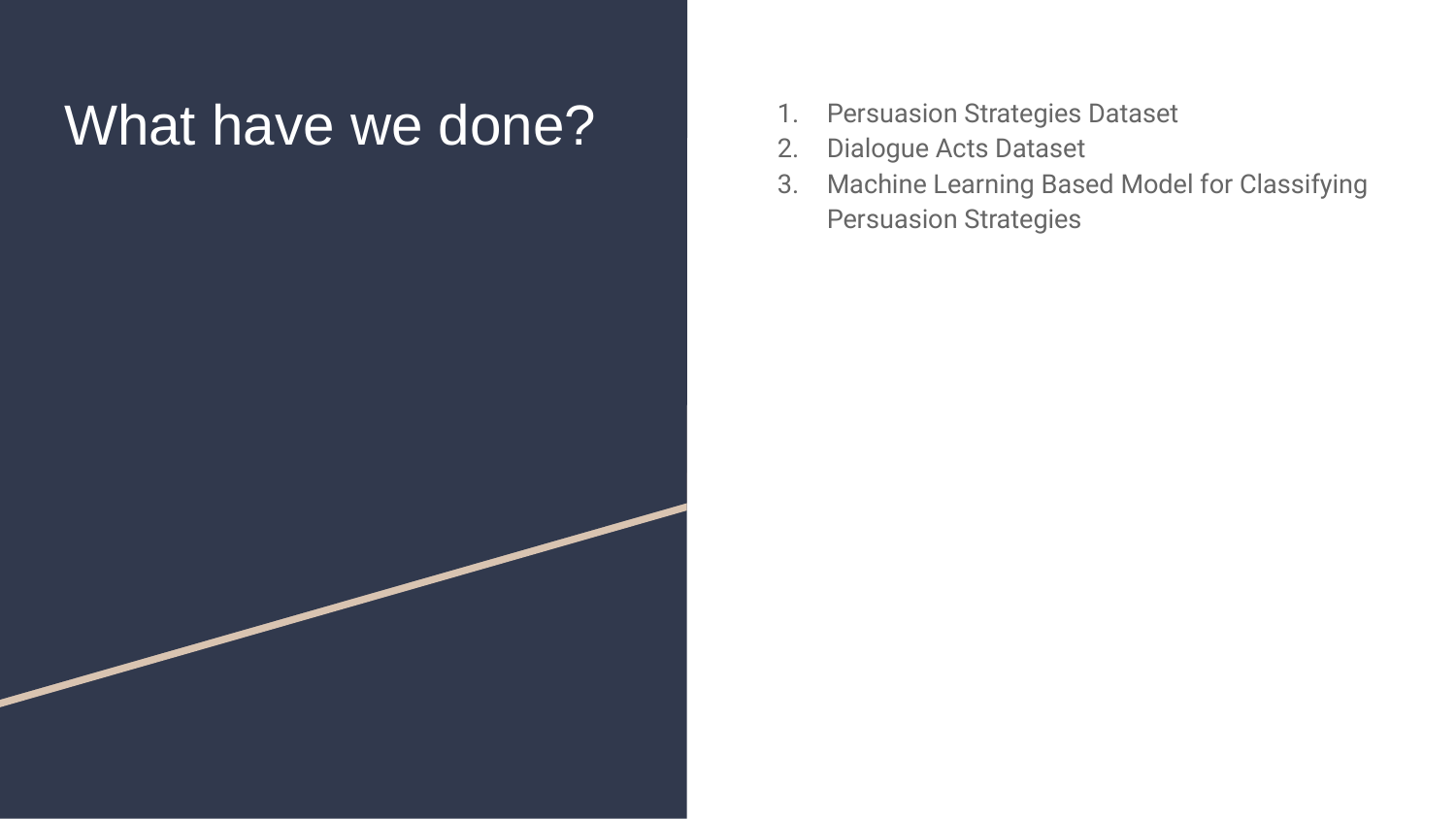

# What have we done?

Persuasion Strategies Dataset
Dialogue Acts Dataset
Machine Learning Based Model for Classifying Persuasion Strategies